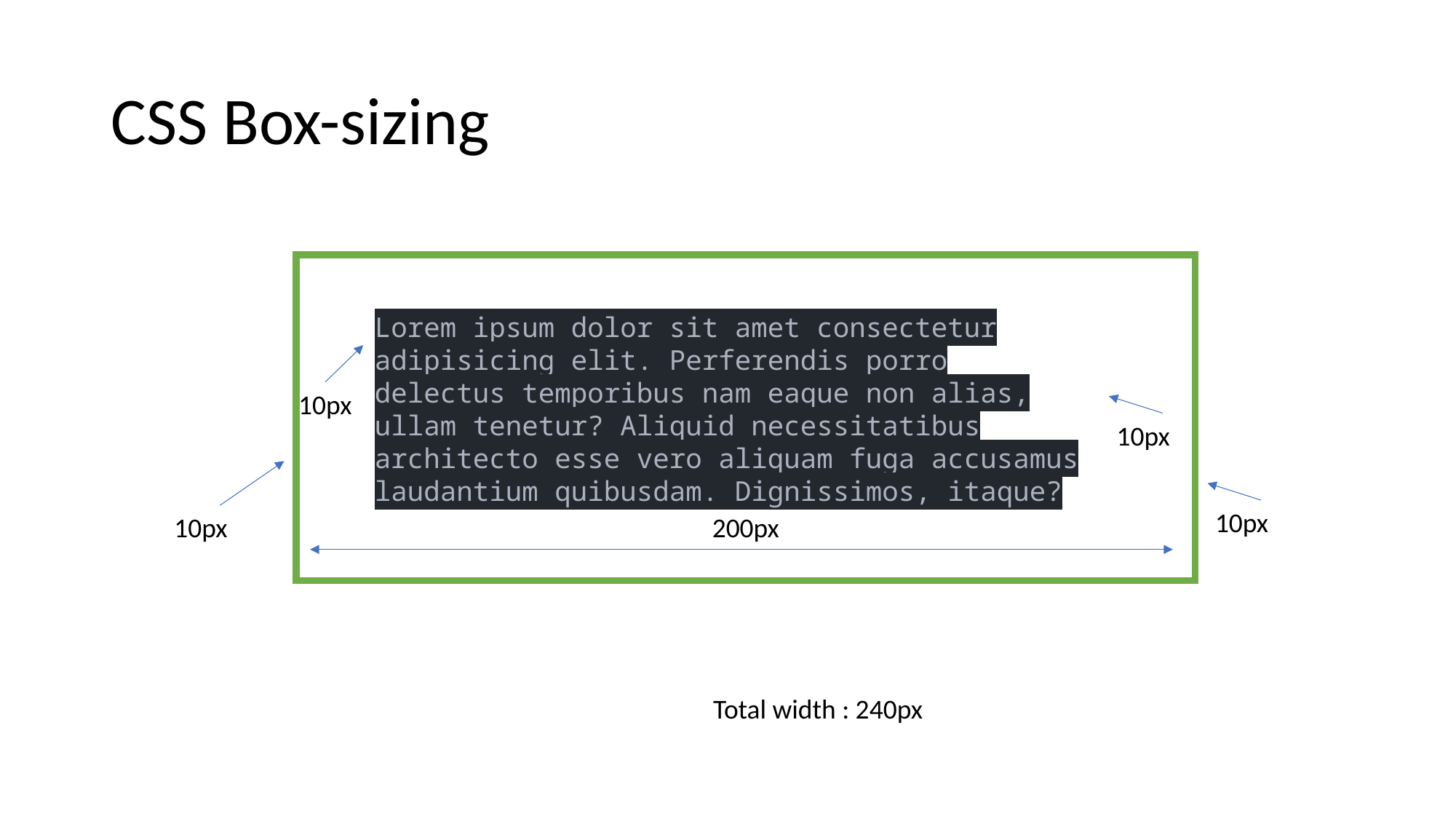

# CSS Box-sizing

Lorem ipsum dolor sit amet consectetur adipisicing elit. Perferendis porro delectus temporibus nam eaque non alias, ullam tenetur? Aliquid necessitatibus architecto esse vero aliquam fuga accusamus laudantium quibusdam. Dignissimos, itaque?
10px
10px
10px
10px
200px
Total width : 240px